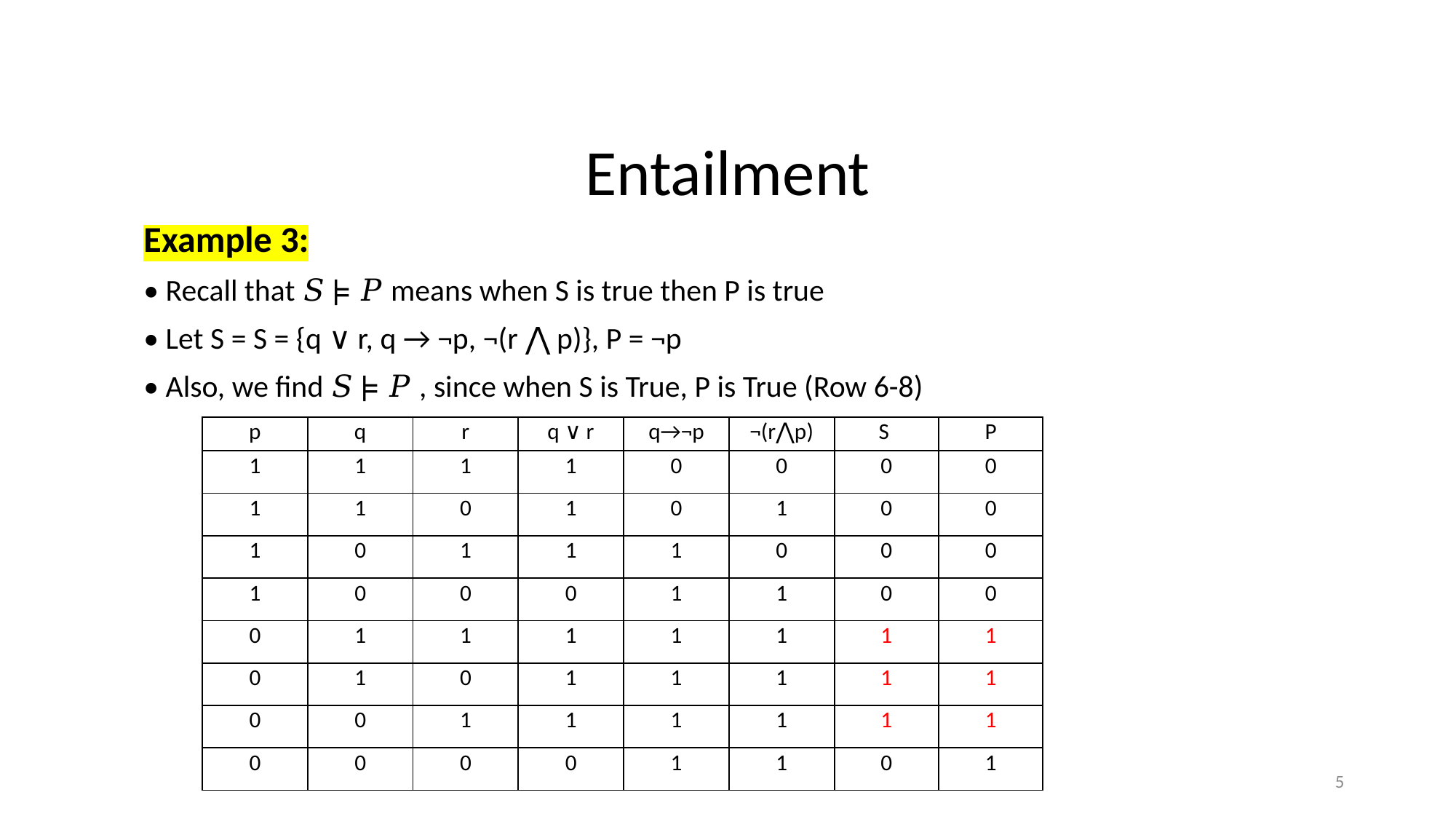

# Entailment
Example 3:
• Recall that 𝑆 ⊧ 𝑃 means when S is true then P is true
• Let S = S = {q ∨ r, q → ¬p, ¬(r ⋀ p)}, P = ¬p
• Also, we find 𝑆 ⊧ 𝑃 , since when S is True, P is True (Row 6-8)
| p | q | r | q ∨ r | q→¬p | ¬(r⋀p) | S | P |
| --- | --- | --- | --- | --- | --- | --- | --- |
| 1 | 1 | 1 | 1 | 0 | 0 | 0 | 0 |
| 1 | 1 | 0 | 1 | 0 | 1 | 0 | 0 |
| 1 | 0 | 1 | 1 | 1 | 0 | 0 | 0 |
| 1 | 0 | 0 | 0 | 1 | 1 | 0 | 0 |
| 0 | 1 | 1 | 1 | 1 | 1 | 1 | 1 |
| 0 | 1 | 0 | 1 | 1 | 1 | 1 | 1 |
| 0 | 0 | 1 | 1 | 1 | 1 | 1 | 1 |
| 0 | 0 | 0 | 0 | 1 | 1 | 0 | 1 |
5